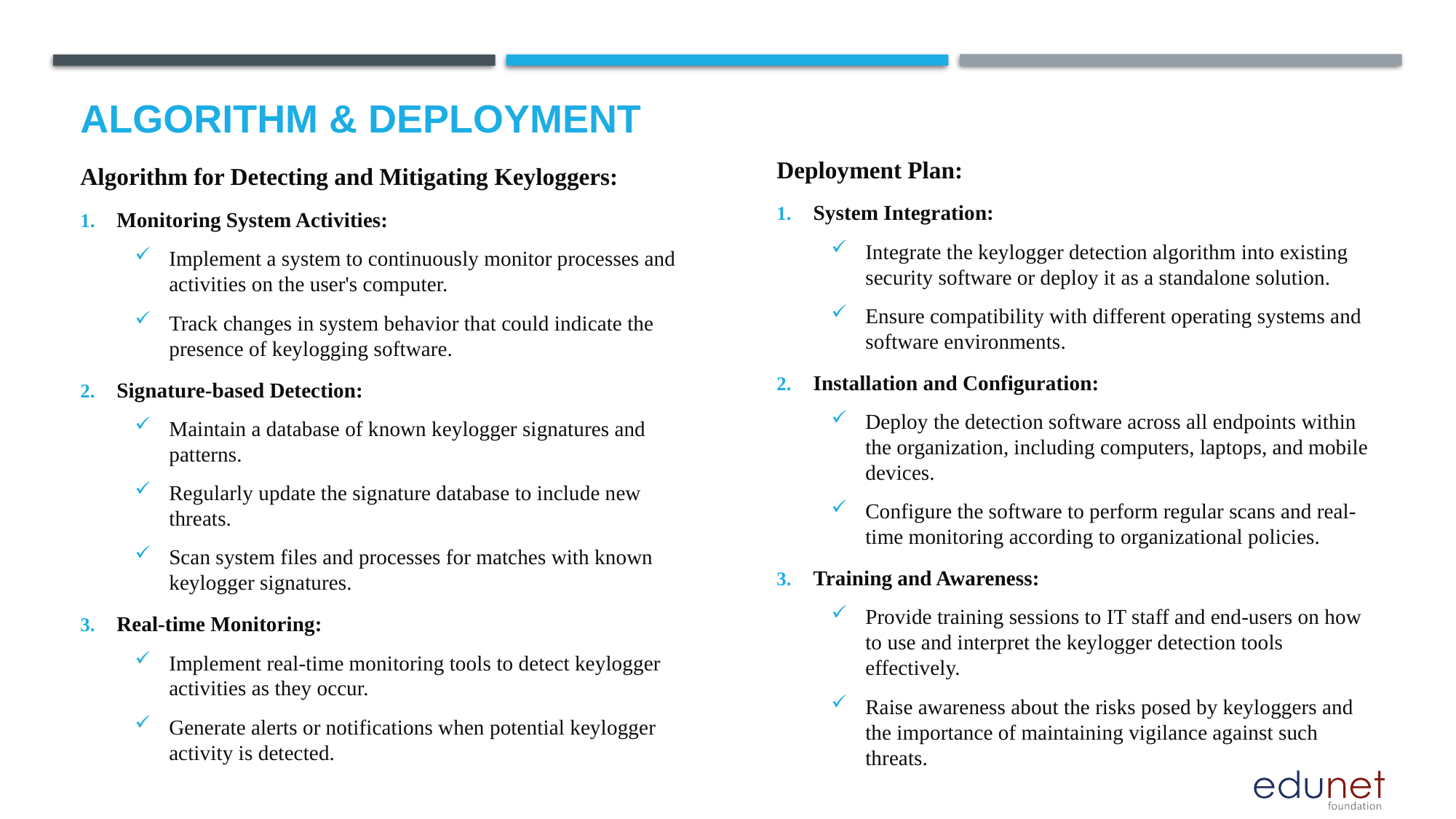

# Algorithm & Deployment
Deployment Plan:
System Integration:
Integrate the keylogger detection algorithm into existing security software or deploy it as a standalone solution.
Ensure compatibility with different operating systems and software environments.
Installation and Configuration:
Deploy the detection software across all endpoints within the organization, including computers, laptops, and mobile devices.
Configure the software to perform regular scans and real-time monitoring according to organizational policies.
Training and Awareness:
Provide training sessions to IT staff and end-users on how to use and interpret the keylogger detection tools effectively.
Raise awareness about the risks posed by keyloggers and the importance of maintaining vigilance against such threats.

Algorithm for Detecting and Mitigating Keyloggers:
Monitoring System Activities:
Implement a system to continuously monitor processes and activities on the user's computer.
Track changes in system behavior that could indicate the presence of keylogging software.
Signature-based Detection:
Maintain a database of known keylogger signatures and patterns.
Regularly update the signature database to include new threats.
Scan system files and processes for matches with known keylogger signatures.
Real-time Monitoring:
Implement real-time monitoring tools to detect keylogger activities as they occur.
Generate alerts or notifications when potential keylogger activity is detected.